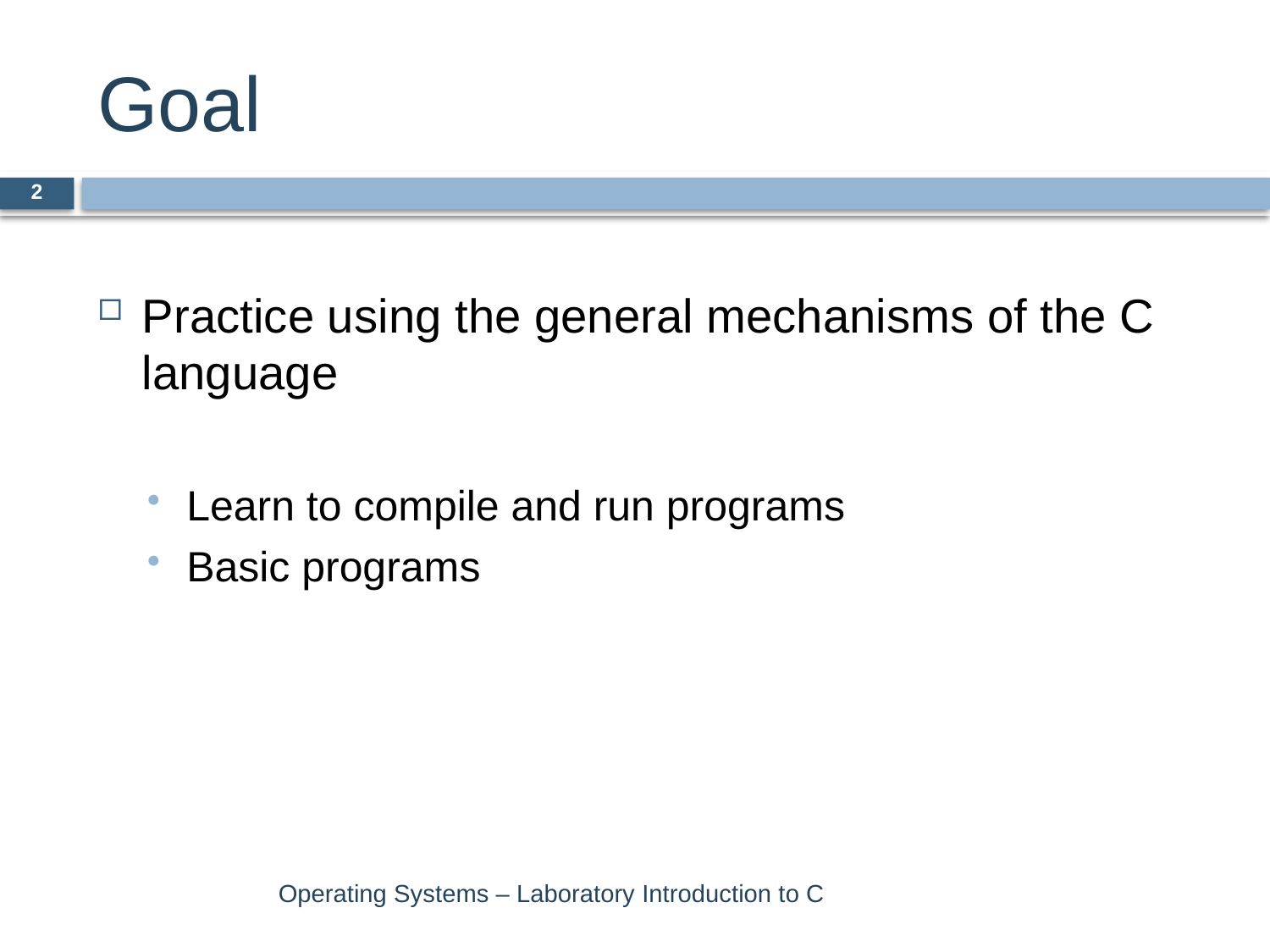

# Goal
2

Practice using the general mechanisms of the C language

Learn to compile and run programs
Basic programs

Operating Systems – Laboratory Introduction to C